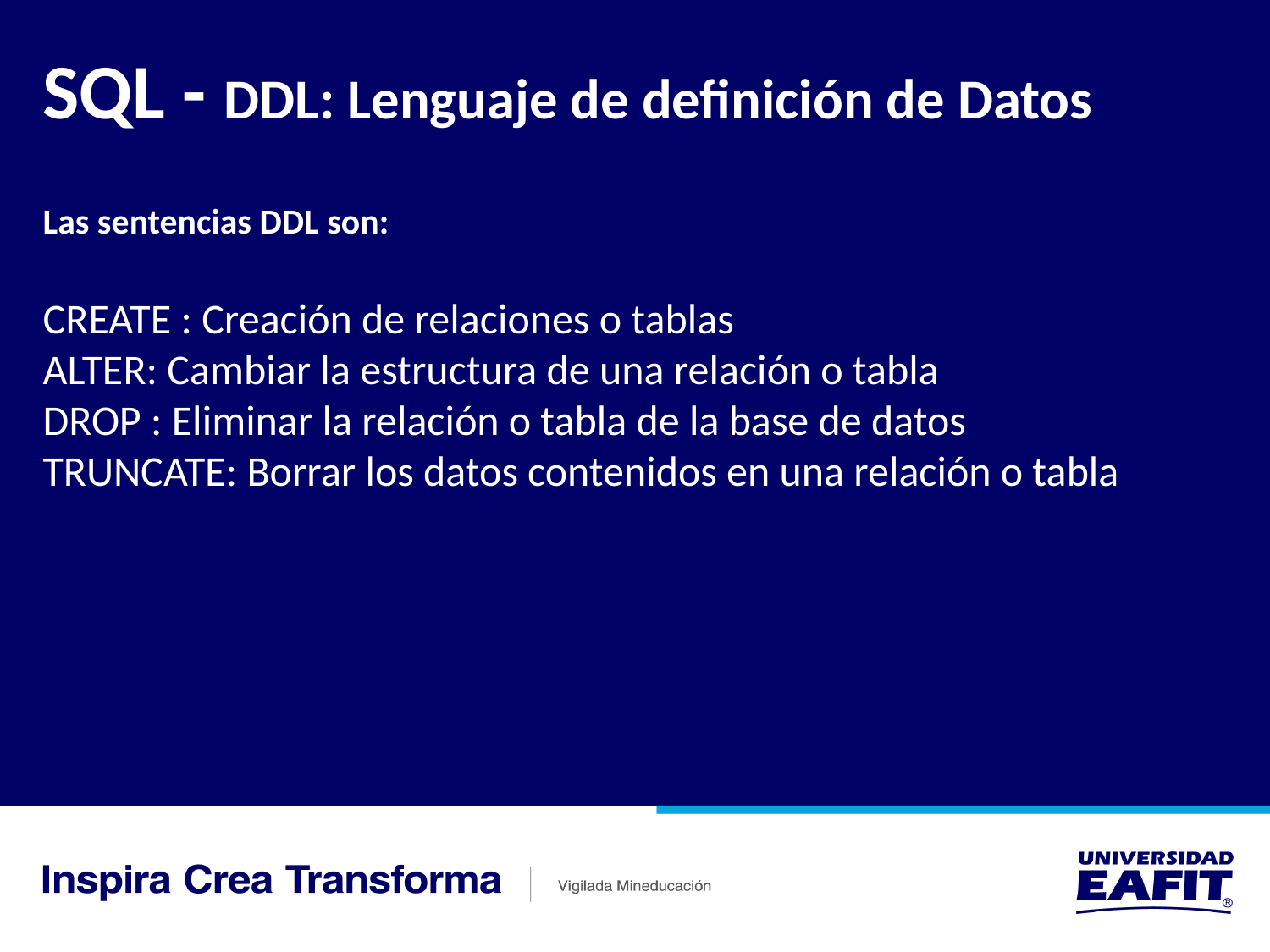

SQL - DDL: Lenguaje de definición de Datos
Las sentencias DDL son:

CREATE : Creación de relaciones o tablas
ALTER: Cambiar la estructura de una relación o tabla
DROP : Eliminar la relación o tabla de la base de datos
TRUNCATE: Borrar los datos contenidos en una relación o tabla